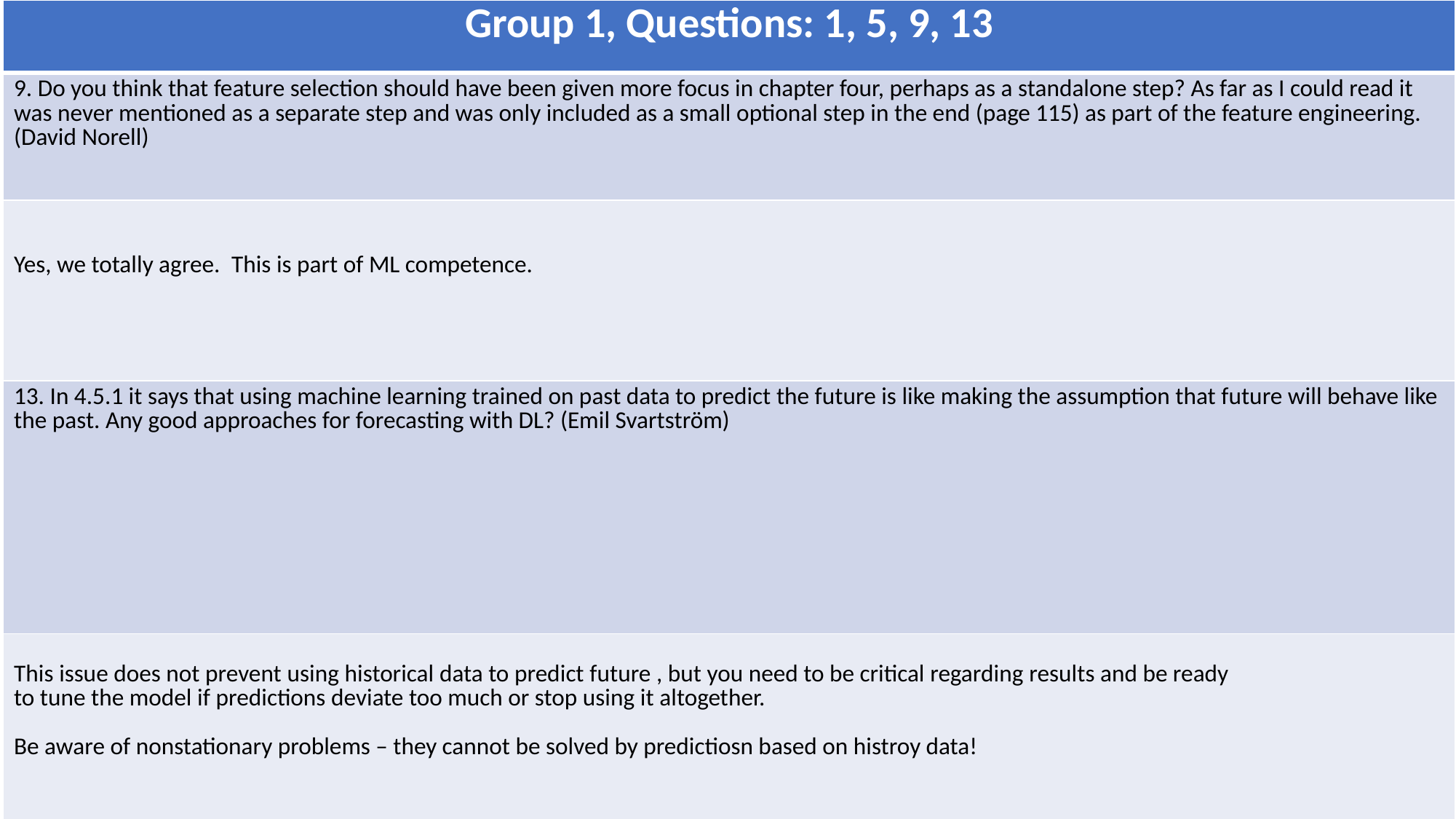

| Group 1, Questions: 1, 5, 9, 13 |
| --- |
| 9. Do you think that feature selection should have been given more focus in chapter four, perhaps as a standalone step? As far as I could read it was never mentioned as a separate step and was only included as a small optional step in the end (page 115) as part of the feature engineering. (David Norell) |
| Yes, we totally agree.  This is part of ML competence. |
| 13. In 4.5.1 it says that using machine learning trained on past data to predict the future is like making the assumption that future will behave like the past. Any good approaches for forecasting with DL? (Emil Svartström) |
| This issue does not prevent using historical data to predict future , but you need to be critical regarding results and be ready to tune the model if predictions deviate too much or stop using it altogether. Be aware of nonstationary problems – they cannot be solved by predictiosn based on histroy data! |
Deep Learning with Python, Edlund & Edsgärd - Introduction
7